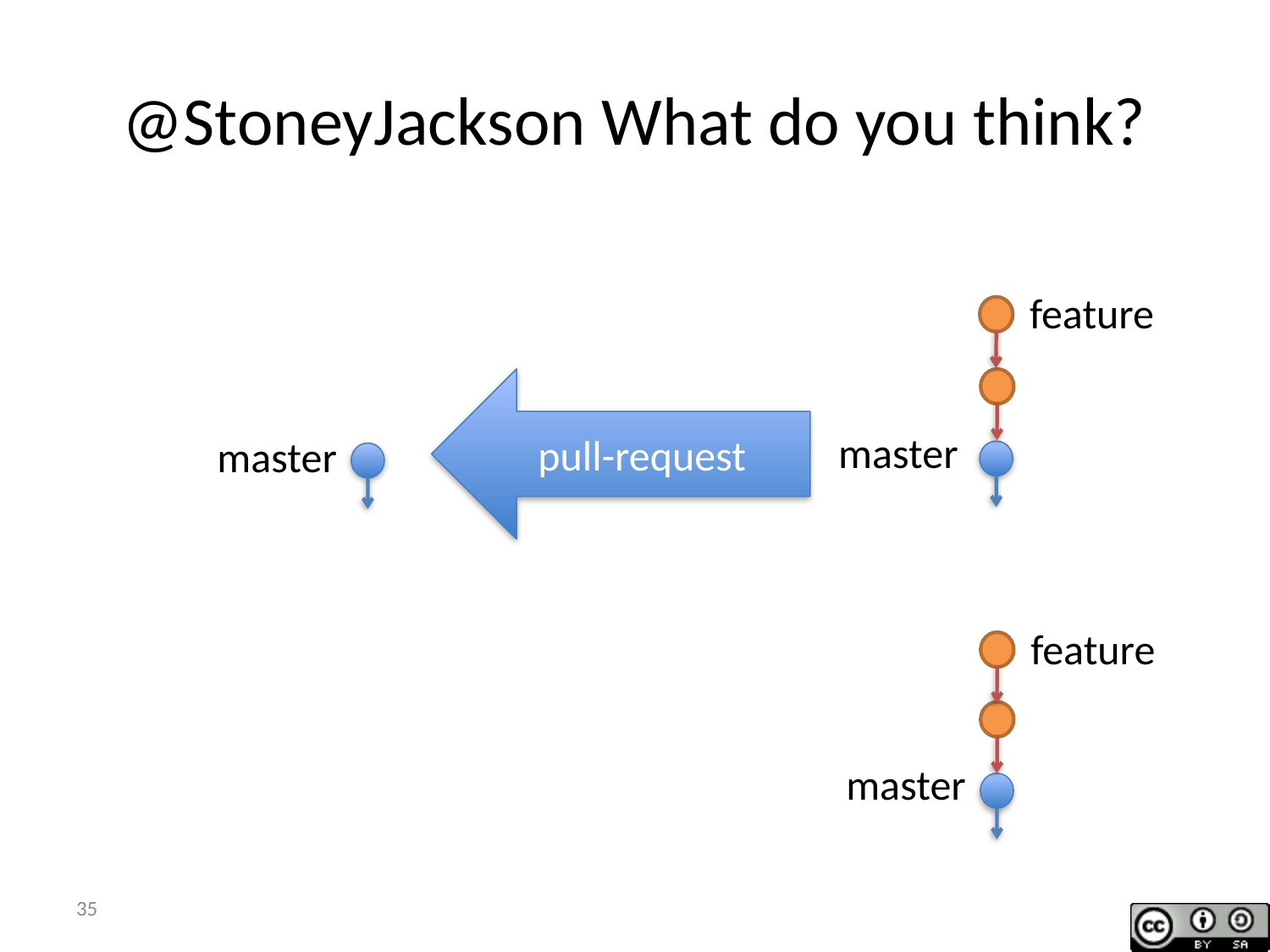

# @StoneyJackson What do you think?
feature

pull-request
master
master

feature

master

35